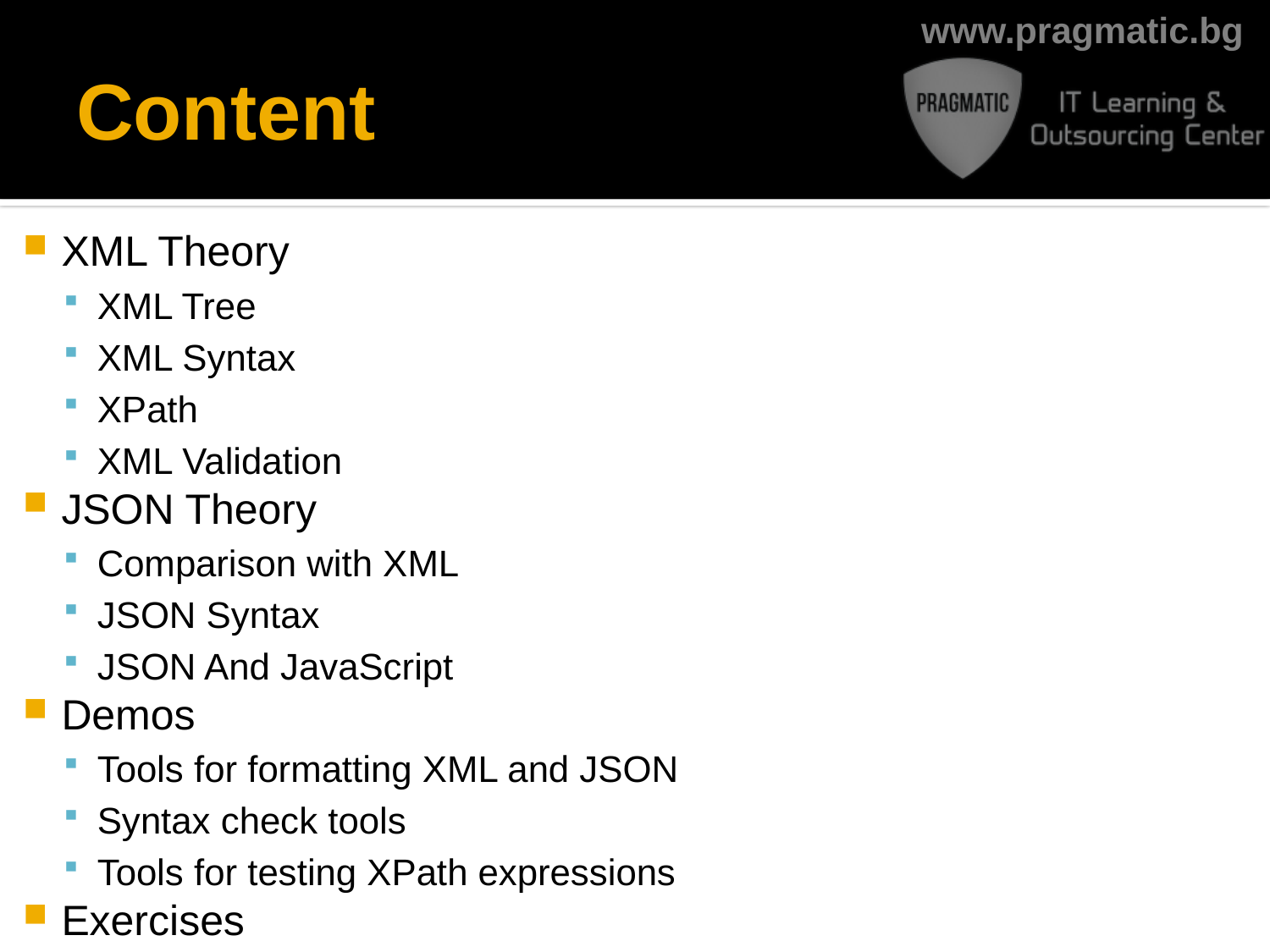

# Content
XML Theory
XML Tree
XML Syntax
XPath
XML Validation
JSON Theory
Comparison with XML
JSON Syntax
JSON And JavaScript
Demos
Tools for formatting XML and JSON
Syntax check tools
Tools for testing XPath expressions
Exercises